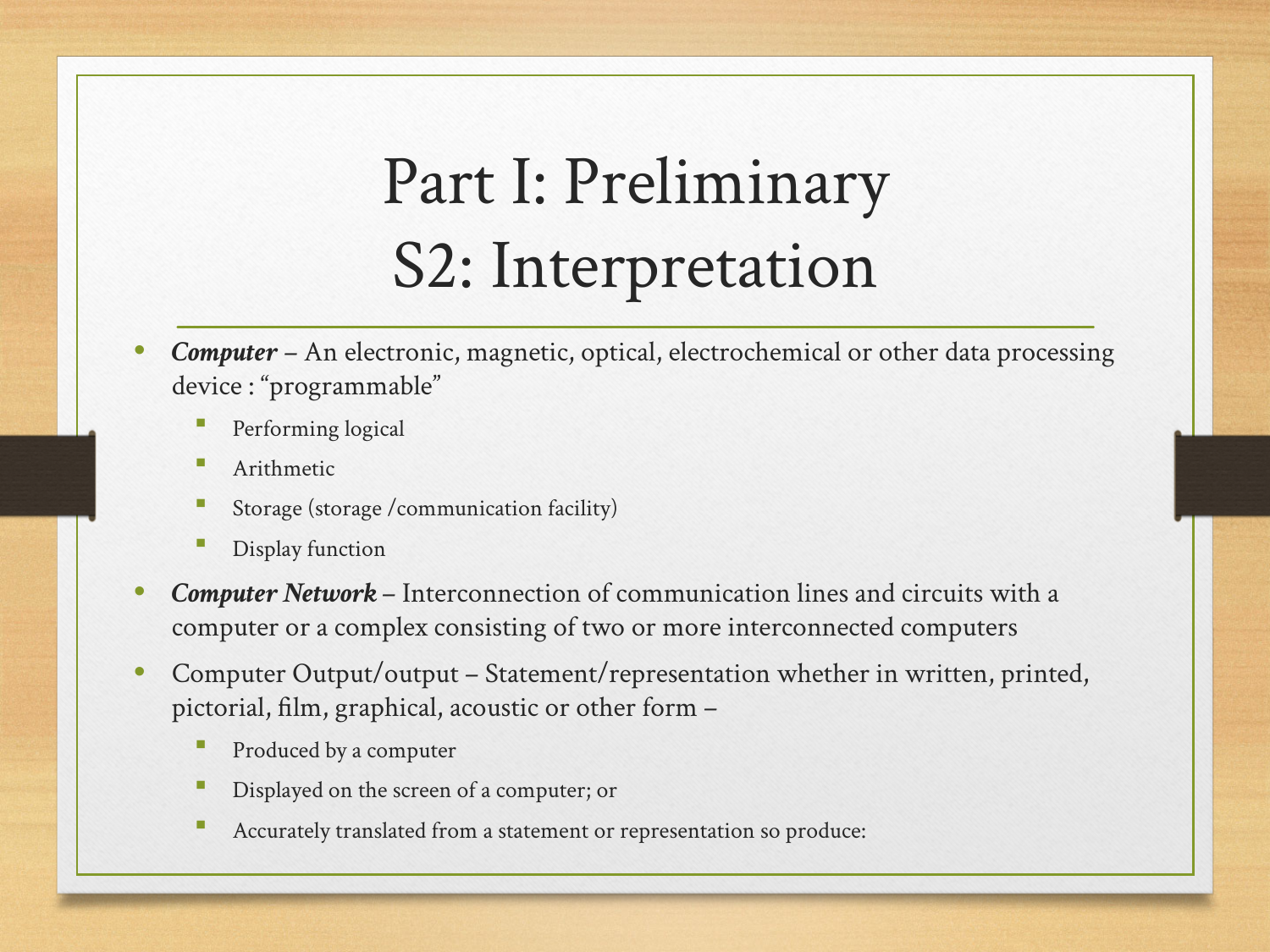

# Part I: Preliminary S2: Interpretation
Computer – An electronic, magnetic, optical, electrochemical or other data processing device : “programmable”
Performing logical
Arithmetic
Storage (storage /communication facility)
Display function
Computer Network – Interconnection of communication lines and circuits with a computer or a complex consisting of two or more interconnected computers
Computer Output/output – Statement/representation whether in written, printed, pictorial, film, graphical, acoustic or other form –
Produced by a computer
Displayed on the screen of a computer; or
Accurately translated from a statement or representation so produce: